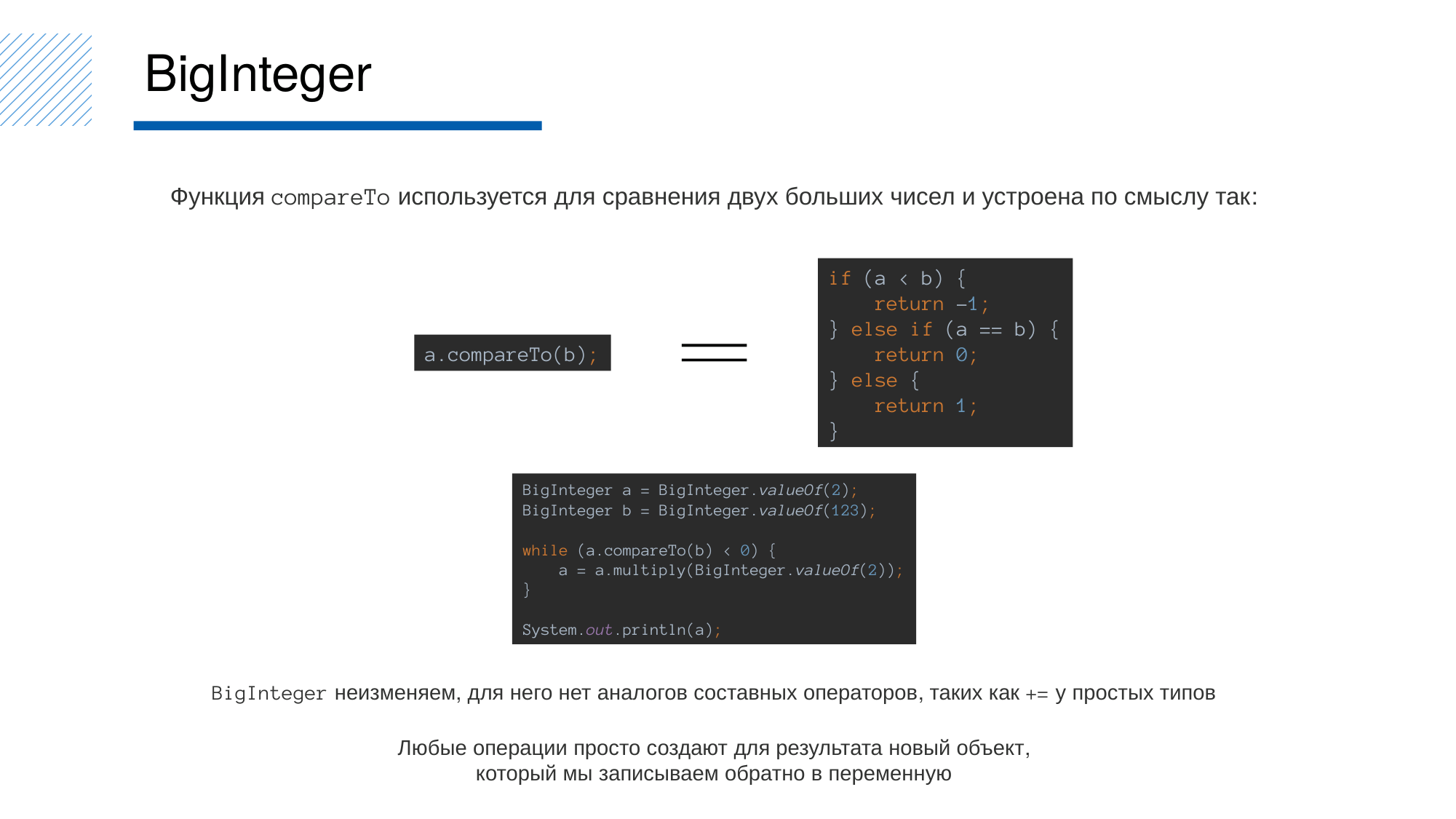

BigInteger
Функция compareTo используется для сравнения двух больших чисел и устроена по смыслу так:
if (a < b) {
    return -1;
} else if (a == b) {
    return 0;
} else {
    return 1;
}

a.compareTo(b);
BigInteger a = BigInteger.valueOf(2);
BigInteger b = BigInteger.valueOf(123);
while (a.compareTo(b) < 0) {
    a = a.multiply(BigInteger.valueOf(2));
}
System.out.println(a);
BigInteger неизменяем, для него нет аналогов составных операторов, таких как += у простых типов
Любые операции просто создают для результата новый объект,
который мы записываем обратно в переменную